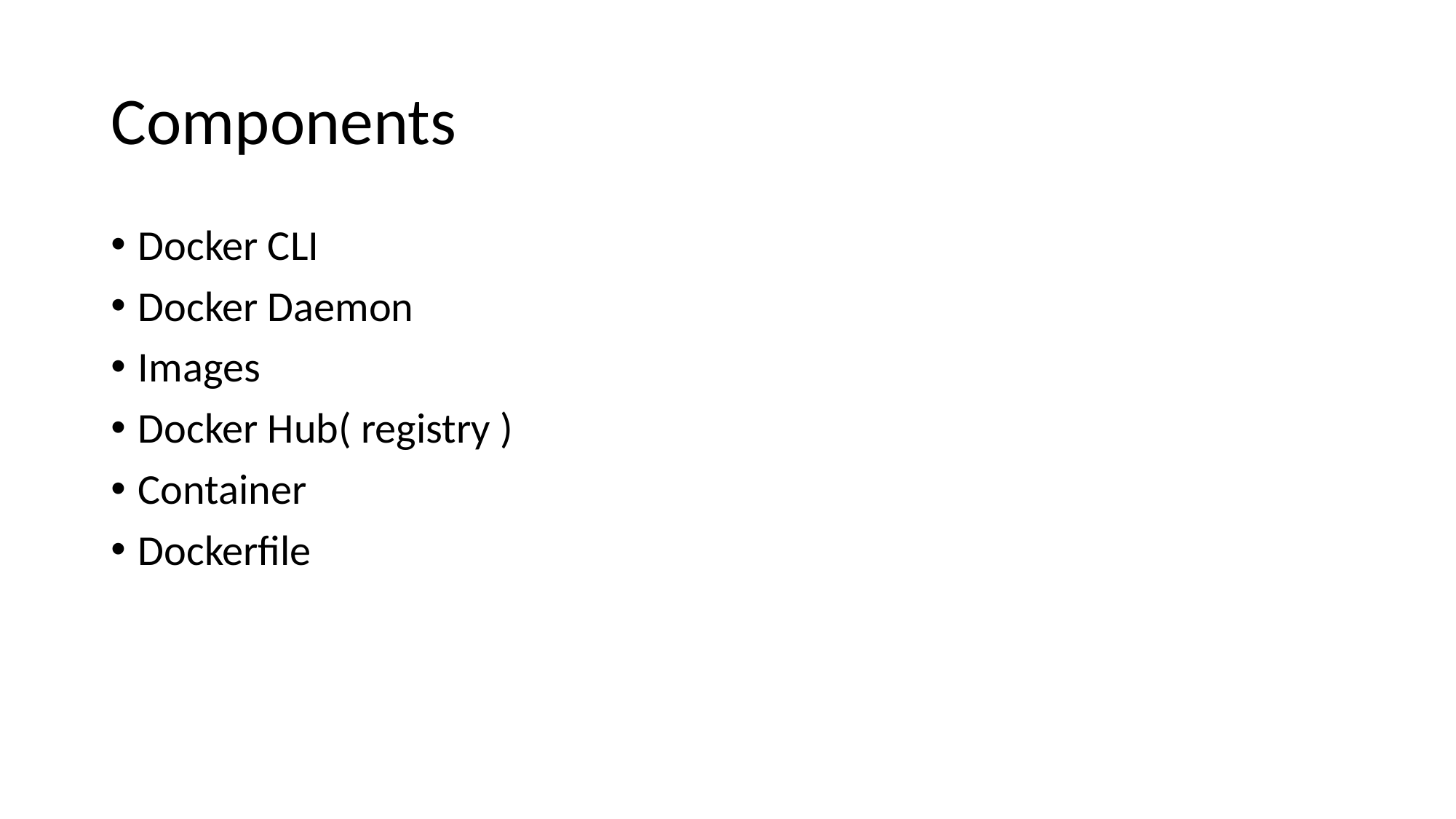

# Components
Docker CLI
Docker Daemon
Images
Docker Hub( registry )
Container
Dockerfile